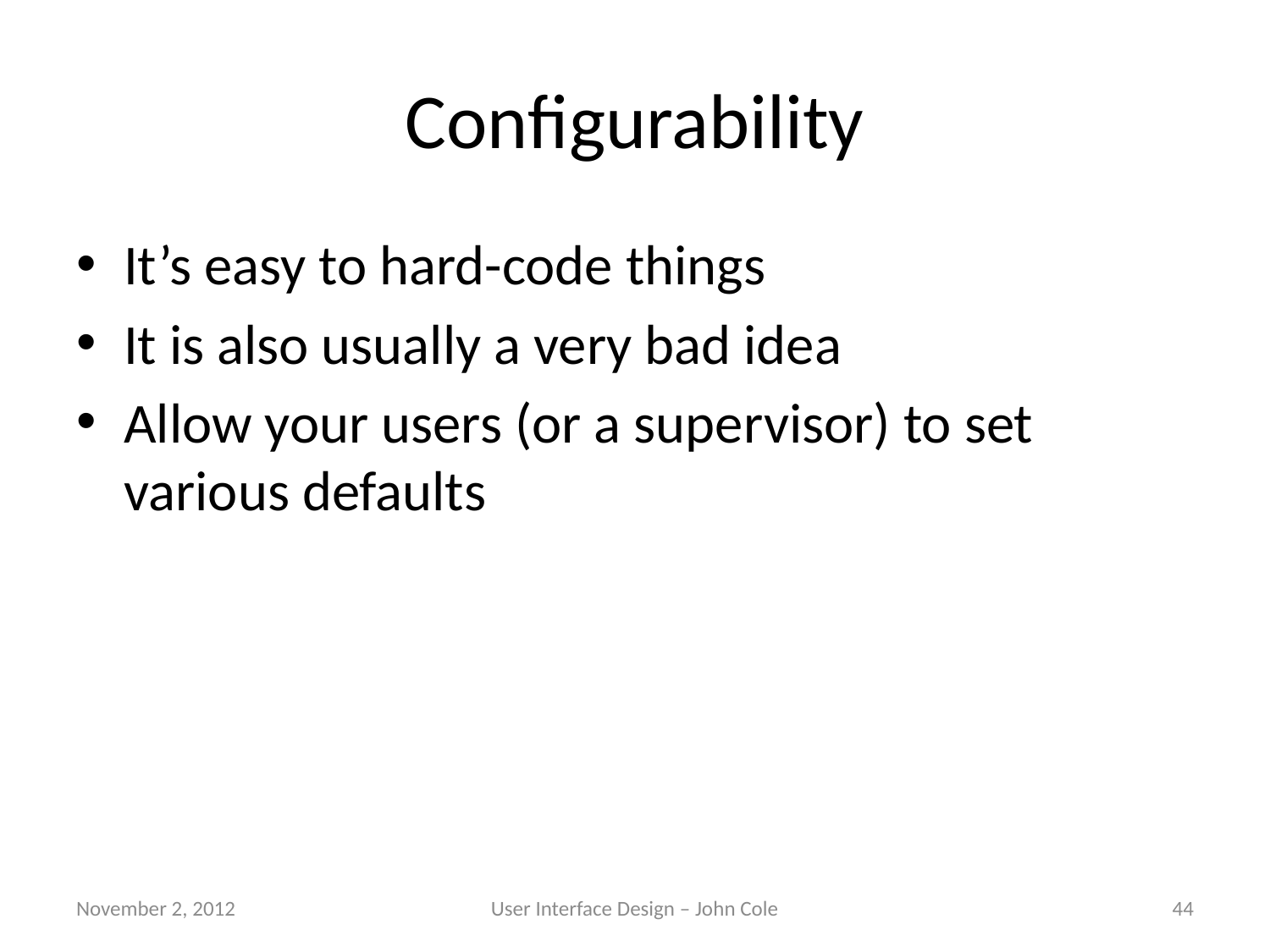

# Configurability
It’s easy to hard-code things
It is also usually a very bad idea
Allow your users (or a supervisor) to set various defaults
November 2, 2012
User Interface Design – John Cole
44